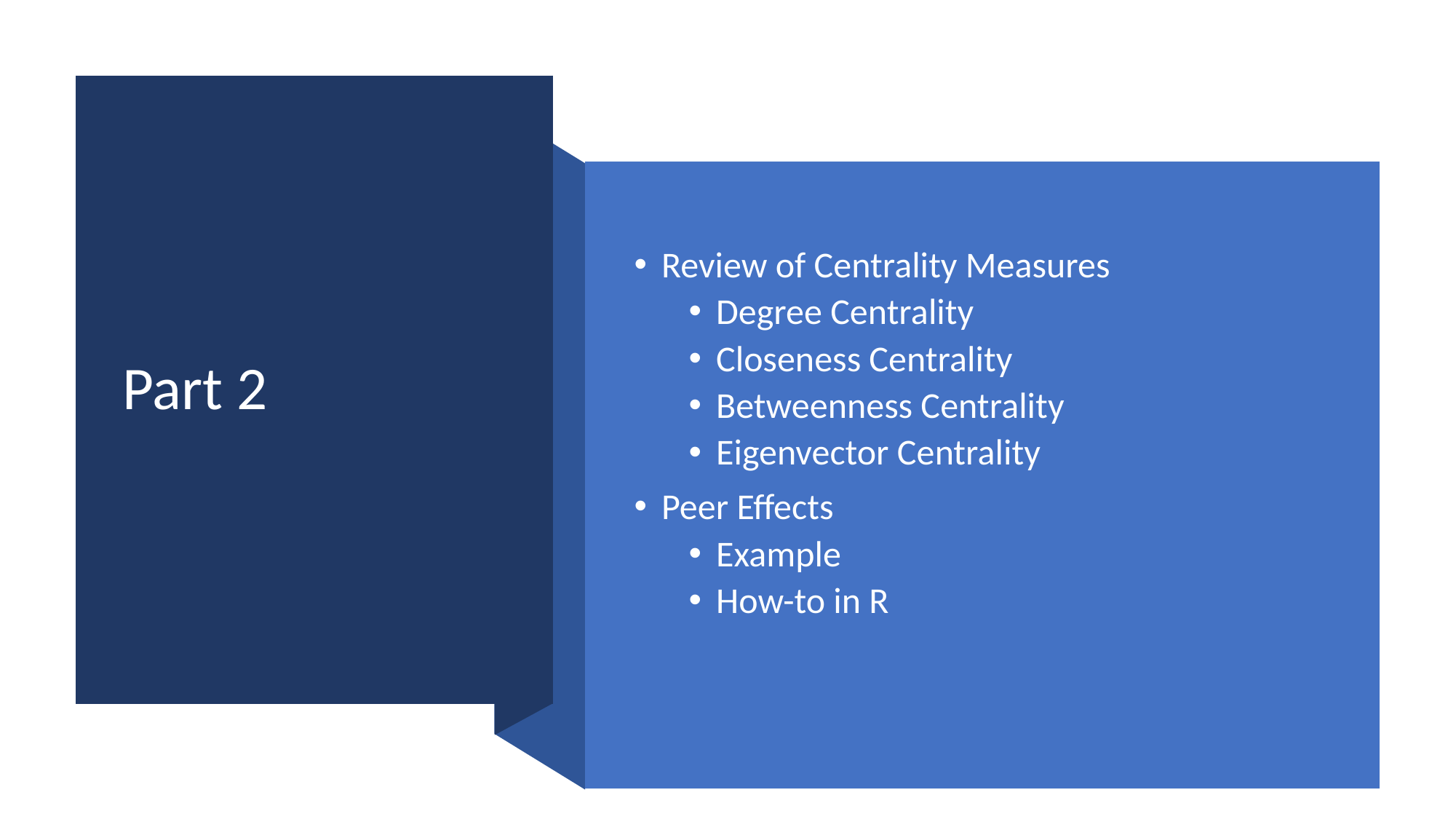

# Part 2

Review of Centrality Measures
Degree Centrality
Closeness Centrality
Betweenness Centrality
Eigenvector Centrality
Peer Effects
Example
How-to in R